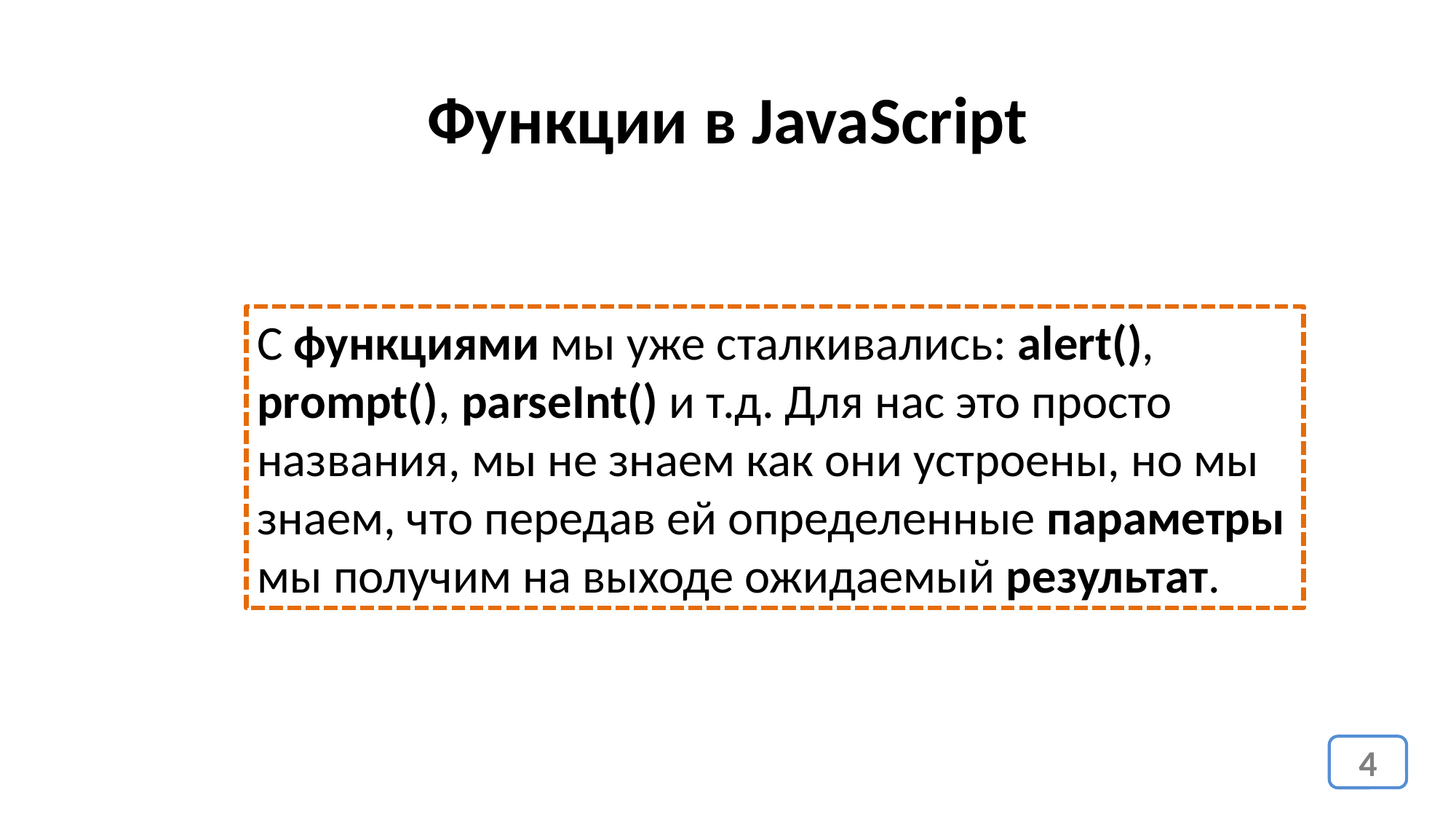

Функции в JavaScript
С функциями мы уже сталкивались: alert(), prompt(), parseInt() и т.д. Для нас это просто названия, мы не знаем как они устроены, но мы знаем, что передав ей определенные параметры мы получим на выходе ожидаемый результат.
4